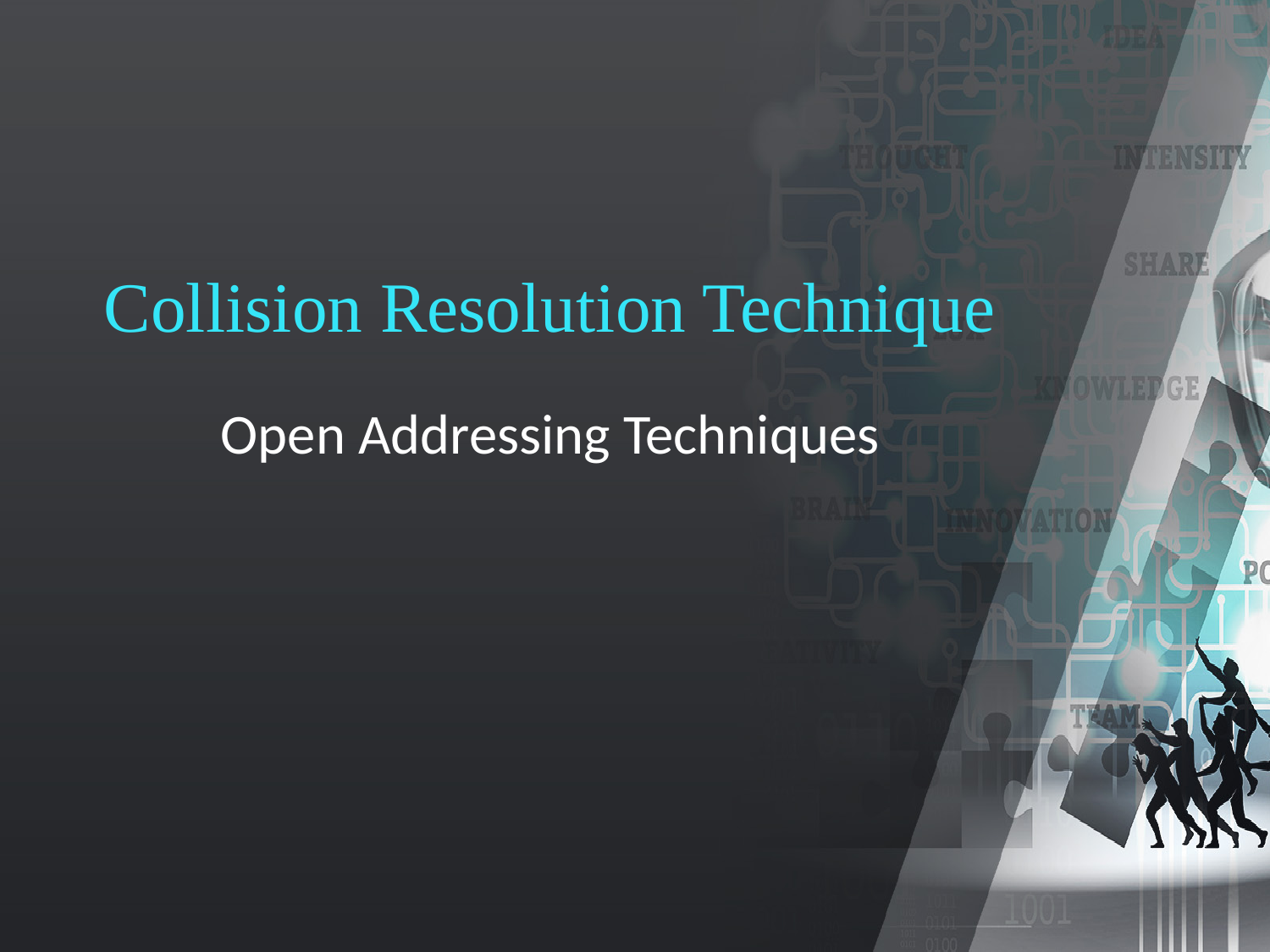

# Collision Resolution Technique
Open Addressing Techniques